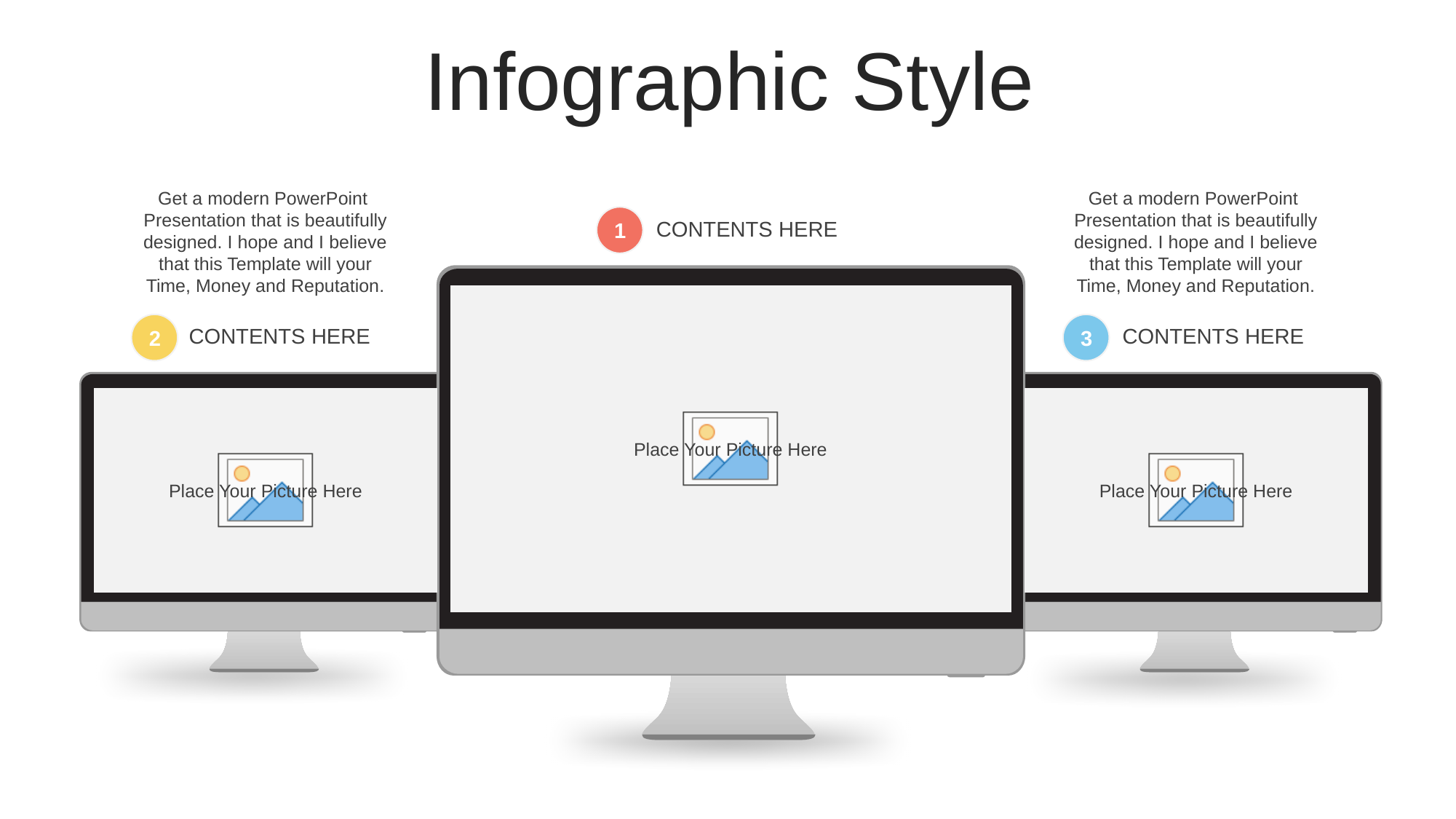

Infographic Style
Get a modern PowerPoint  Presentation that is beautifully designed. I hope and I believe that this Template will your Time, Money and Reputation.
Get a modern PowerPoint  Presentation that is beautifully designed. I hope and I believe that this Template will your Time, Money and Reputation.
1
CONTENTS HERE

2
CONTENTS HERE
3
CONTENTS HERE